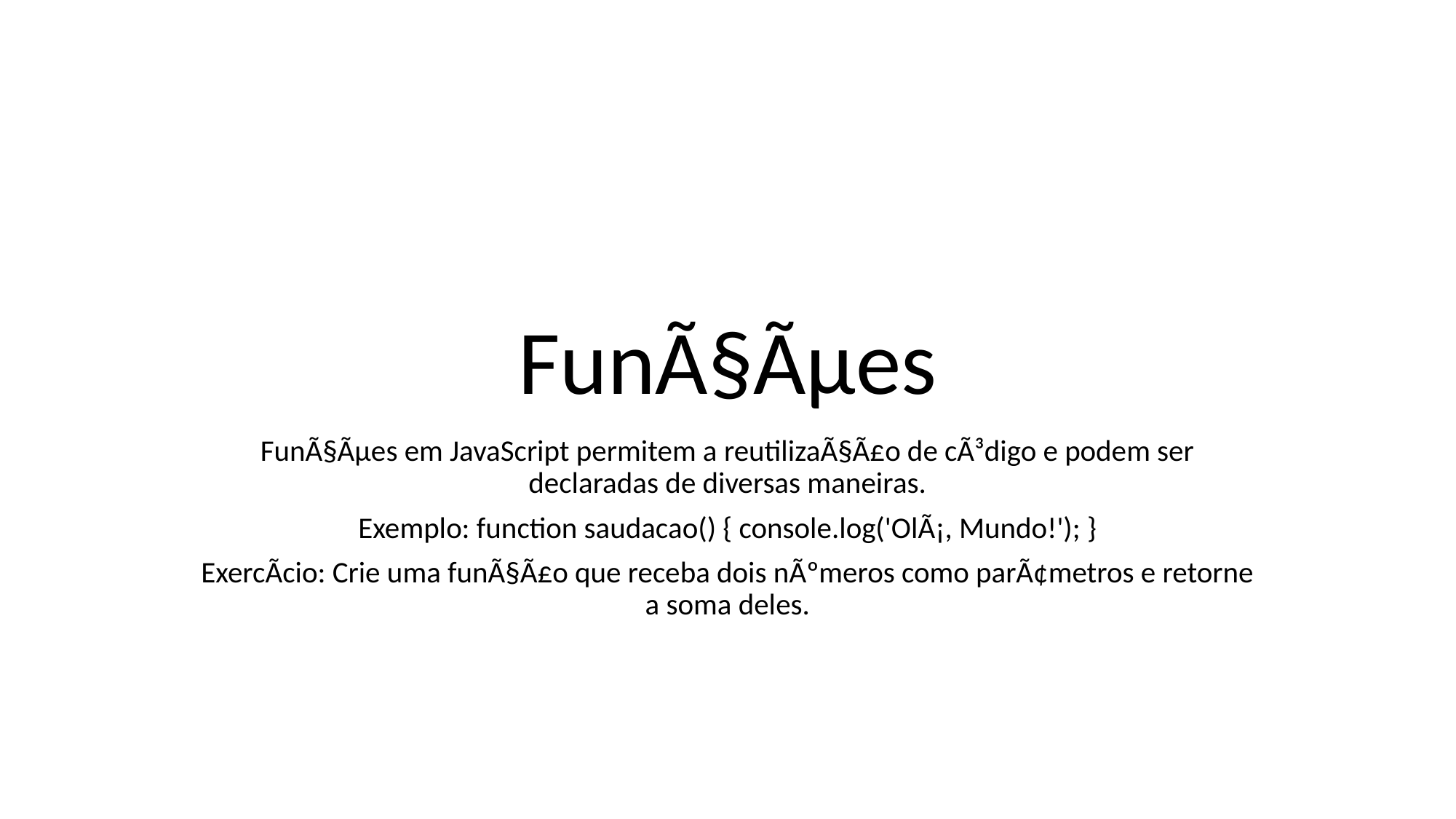

# FunÃ§Ãµes
FunÃ§Ãµes em JavaScript permitem a reutilizaÃ§Ã£o de cÃ³digo e podem ser declaradas de diversas maneiras.
Exemplo: function saudacao() { console.log('OlÃ¡, Mundo!'); }
ExercÃ­cio: Crie uma funÃ§Ã£o que receba dois nÃºmeros como parÃ¢metros e retorne a soma deles.